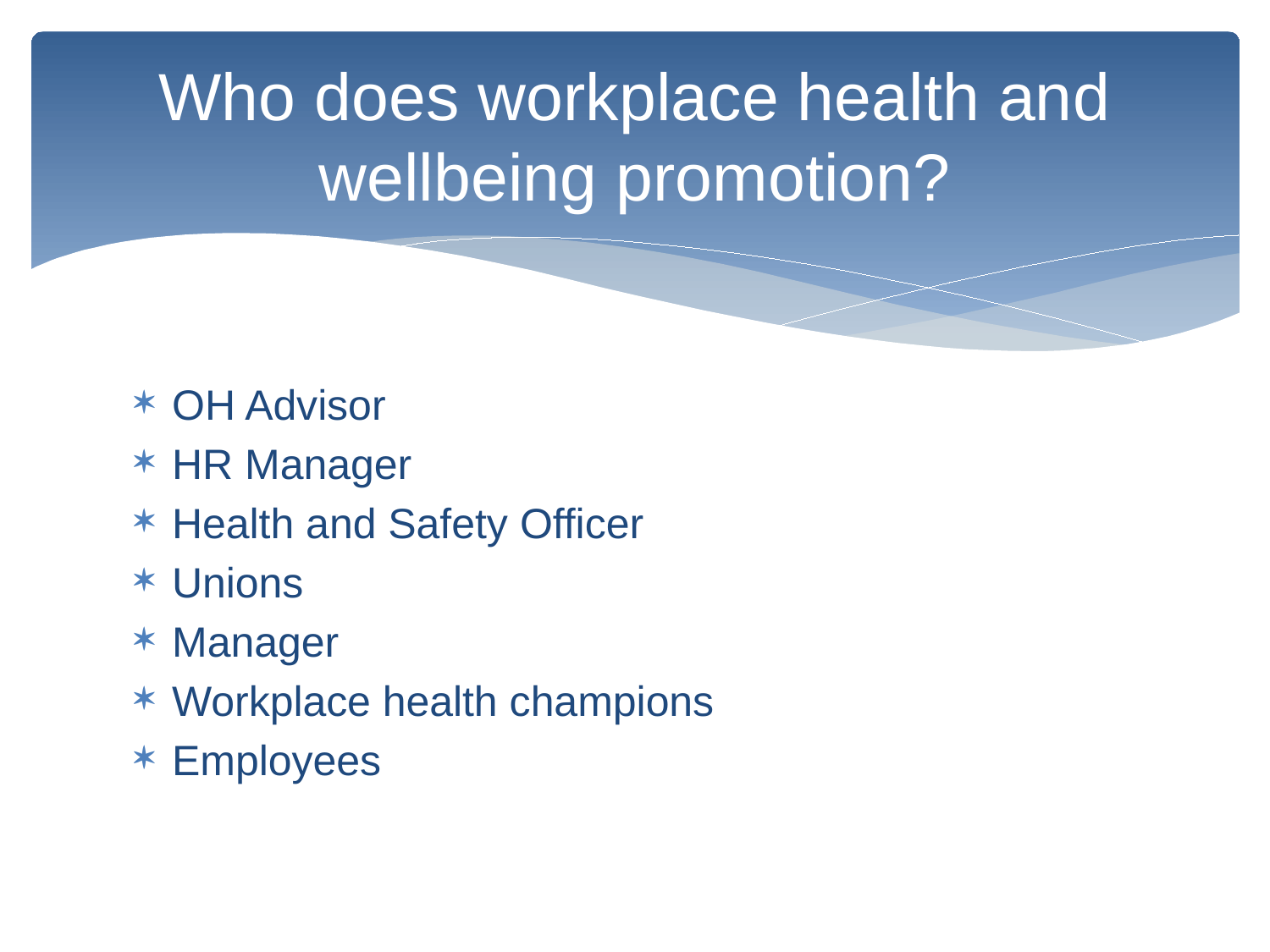

# Who does workplace health and wellbeing promotion?
OH Advisor
HR Manager
Health and Safety Officer
Unions
Manager
Workplace health champions
Employees